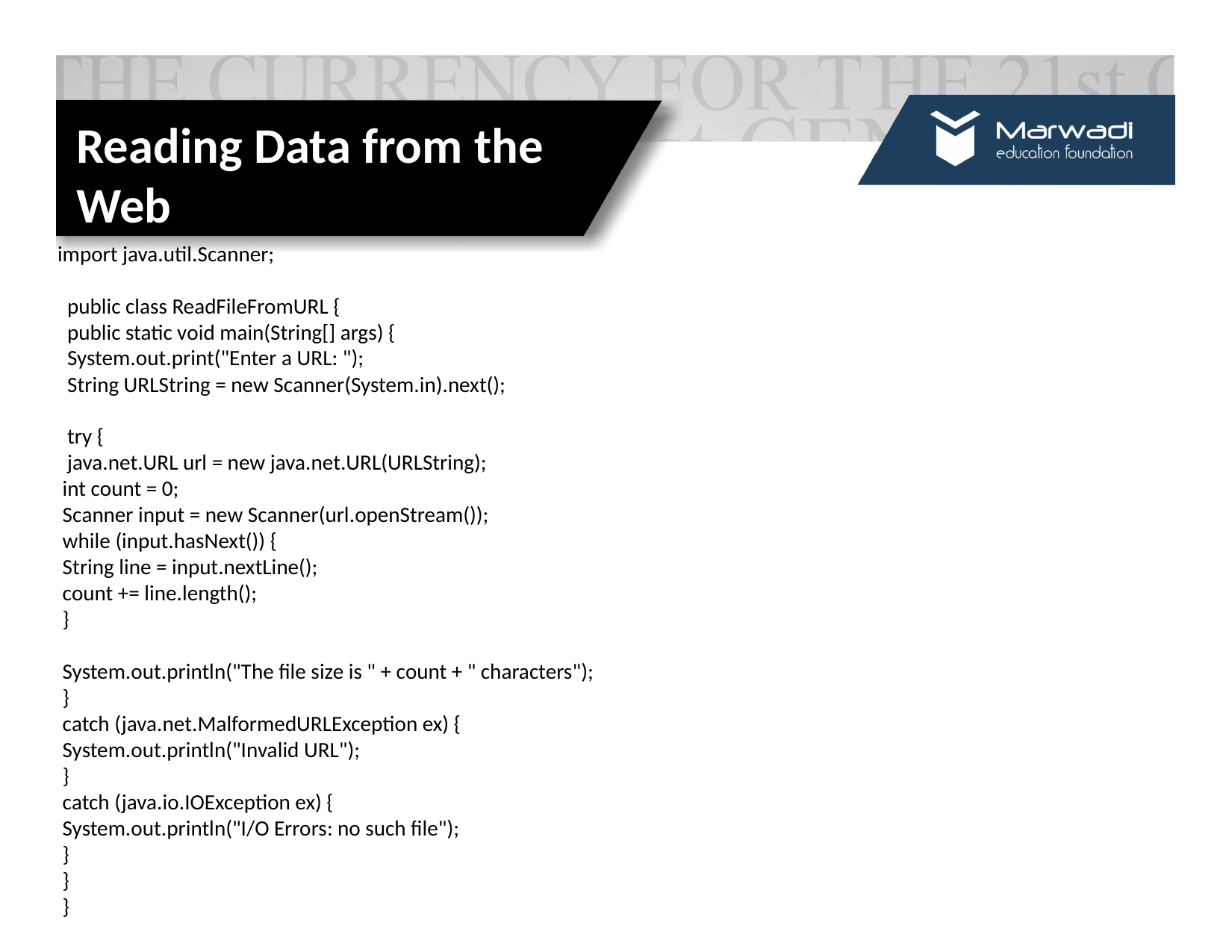

Reading Data from the Web
import java.util.Scanner;

  public class ReadFileFromURL {
  public static void main(String[] args) {
  System.out.print("Enter a URL: ");
  String URLString = new Scanner(System.in).next();

  try {
  java.net.URL url = new java.net.URL(URLString);
 int count = 0;
 Scanner input = new Scanner(url.openStream());
 while (input.hasNext()) {
 String line = input.nextLine();
 count += line.length();
 }

 System.out.println("The file size is " + count + " characters");
 }
 catch (java.net.MalformedURLException ex) {
 System.out.println("Invalid URL");
 }
 catch (java.io.IOException ex) {
 System.out.println("I/O Errors: no such file");
 }
 }
 }